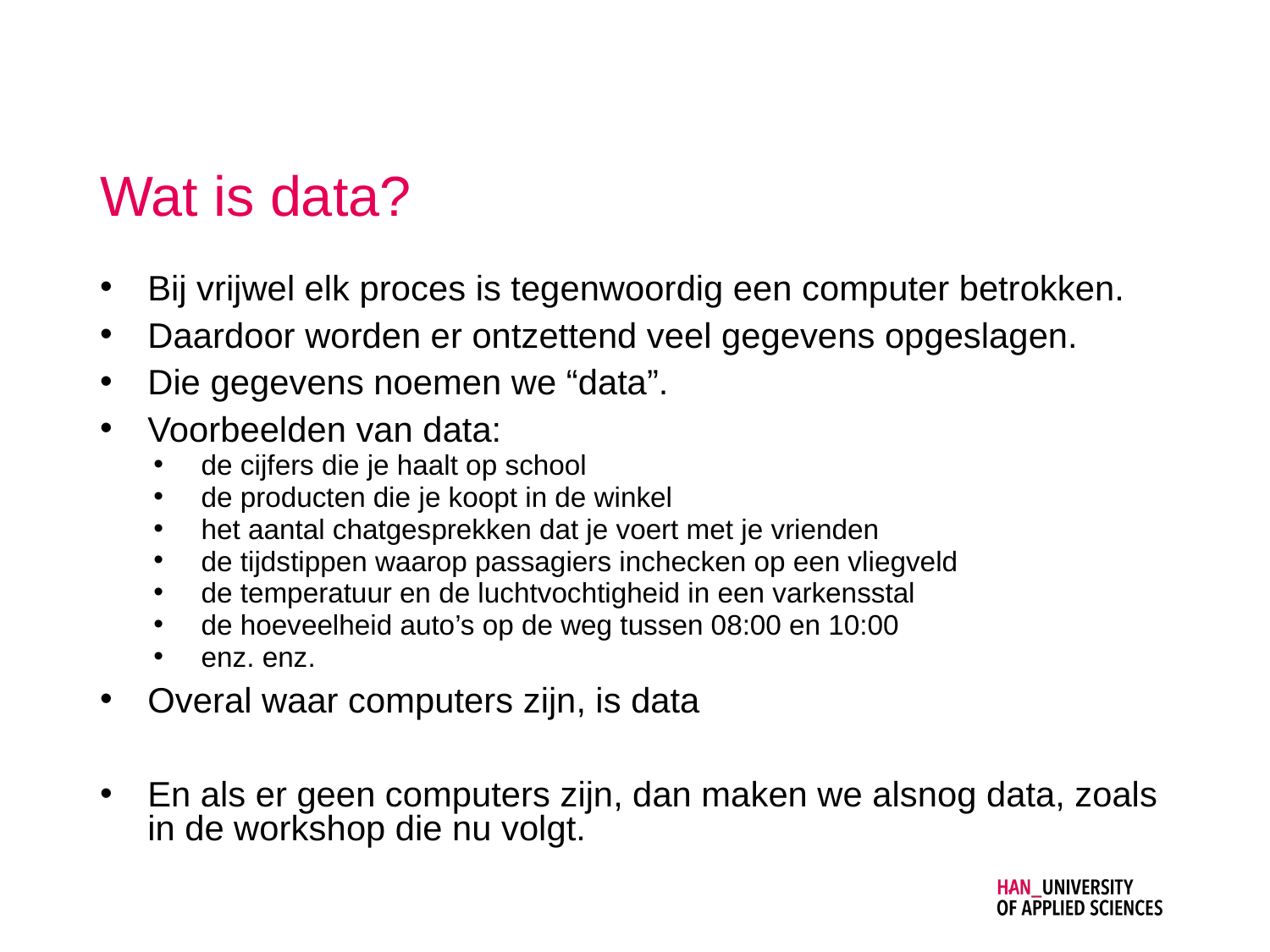

# Wat is data?
Bij vrijwel elk proces is tegenwoordig een computer betrokken.
Daardoor worden er ontzettend veel gegevens opgeslagen.
Die gegevens noemen we “data”.
Voorbeelden van data:
de cijfers die je haalt op school
de producten die je koopt in de winkel
het aantal chatgesprekken dat je voert met je vrienden
de tijdstippen waarop passagiers inchecken op een vliegveld
de temperatuur en de luchtvochtigheid in een varkensstal
de hoeveelheid auto’s op de weg tussen 08:00 en 10:00
enz. enz.
Overal waar computers zijn, is data

En als er geen computers zijn, dan maken we alsnog data, zoals in de workshop die nu volgt.